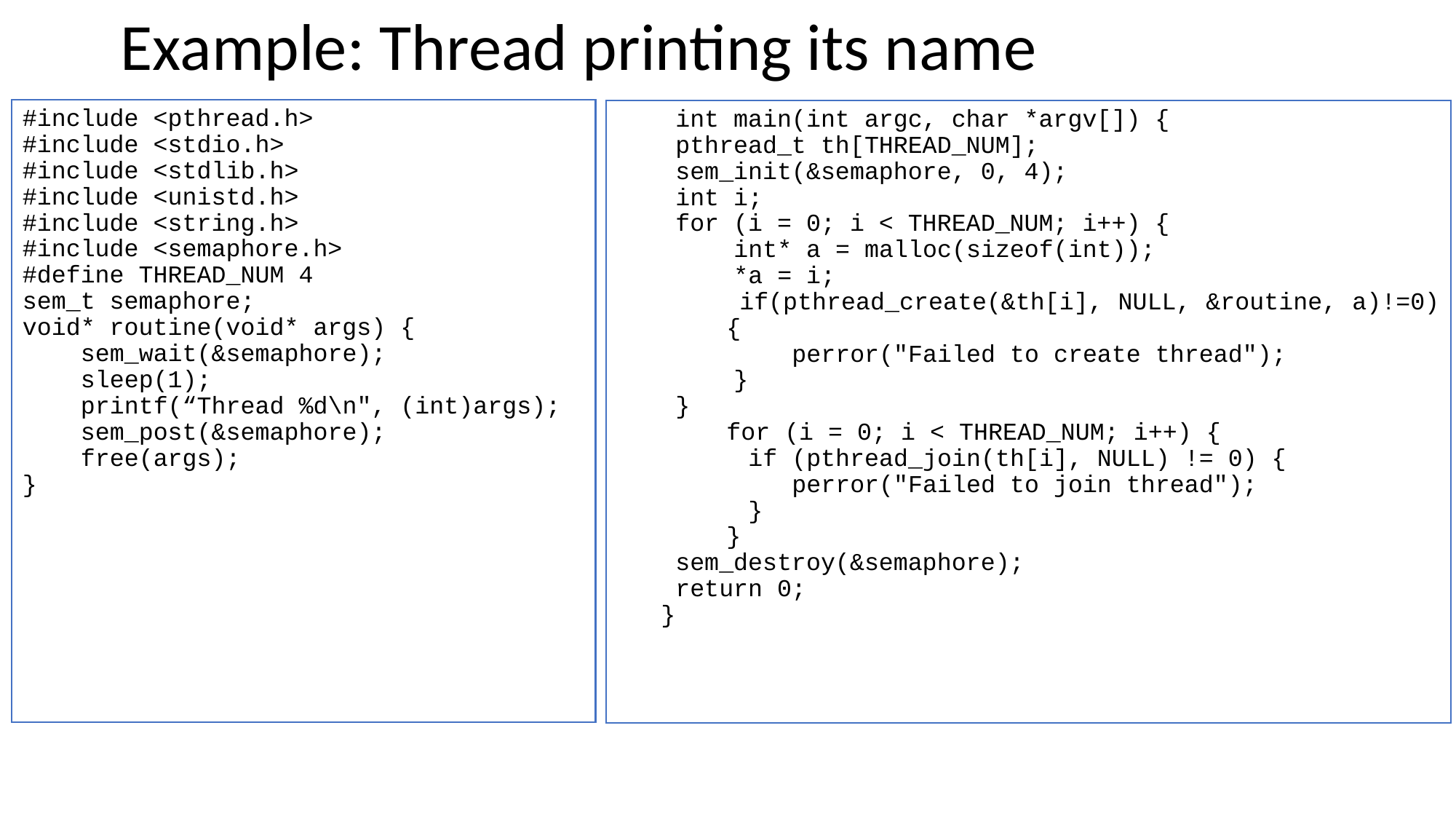

# Example: Thread printing its name
#include <pthread.h>
#include <stdio.h>
#include <stdlib.h>
#include <unistd.h>
#include <string.h>
#include <semaphore.h>
#define THREAD_NUM 4
sem_t semaphore;
void* routine(void* args) {
    sem_wait(&semaphore);
    sleep(1);
    printf(“Thread %d\n", (int)args);
    sem_post(&semaphore);
    free(args);
}
    int main(int argc, char *argv[]) {
    pthread_t th[THREAD_NUM];
    sem_init(&semaphore, 0, 4);
    int i;
    for (i = 0; i < THREAD_NUM; i++) {
        int* a = malloc(sizeof(int));
        *a = i;
        if(pthread_create(&th[i], NULL, &routine, a)!=0) 	{
            perror("Failed to create thread");
        }
    }
	for (i = 0; i < THREAD_NUM; i++) {
         if (pthread_join(th[i], NULL) != 0) {
            perror("Failed to join thread");
         }
    	}
    sem_destroy(&semaphore);
    return 0;
   }